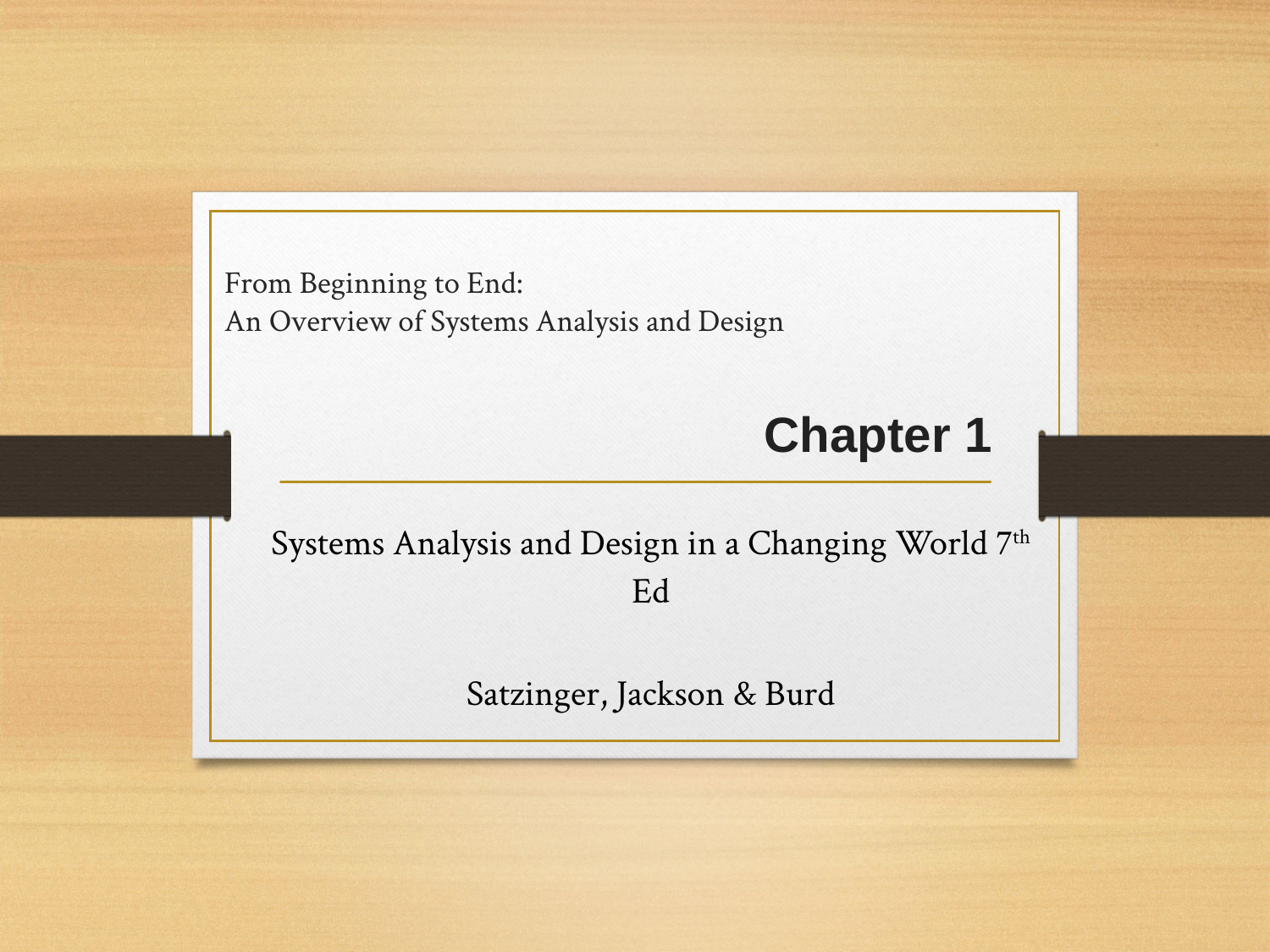

# From Beginning to End: An Overview of Systems Analysis and Design
Chapter 1
Systems Analysis and Design in a Changing World 7th Ed

Satzinger, Jackson & Burd